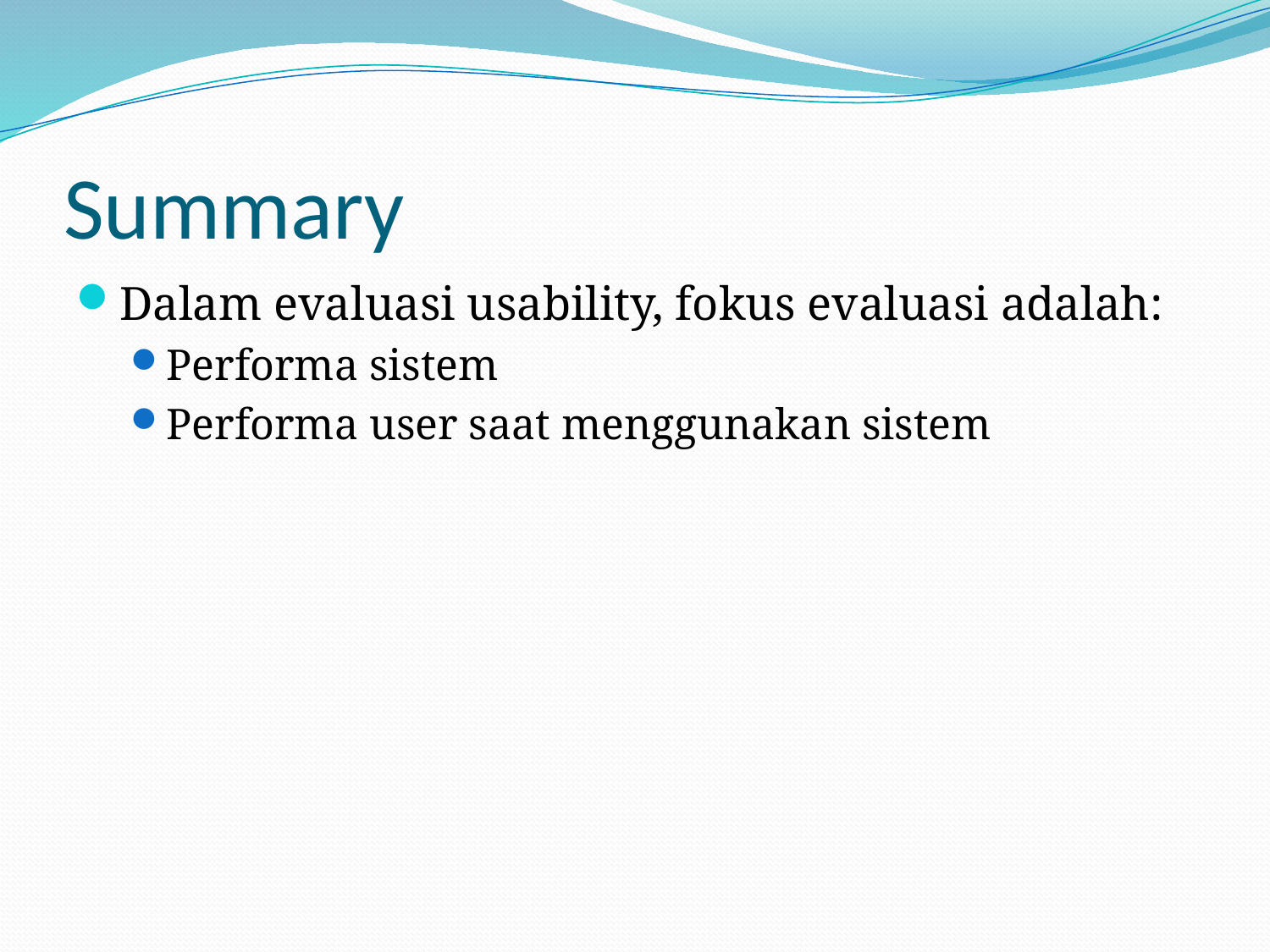

# Summary
Dalam evaluasi usability, fokus evaluasi adalah:
Performa sistem
Performa user saat menggunakan sistem